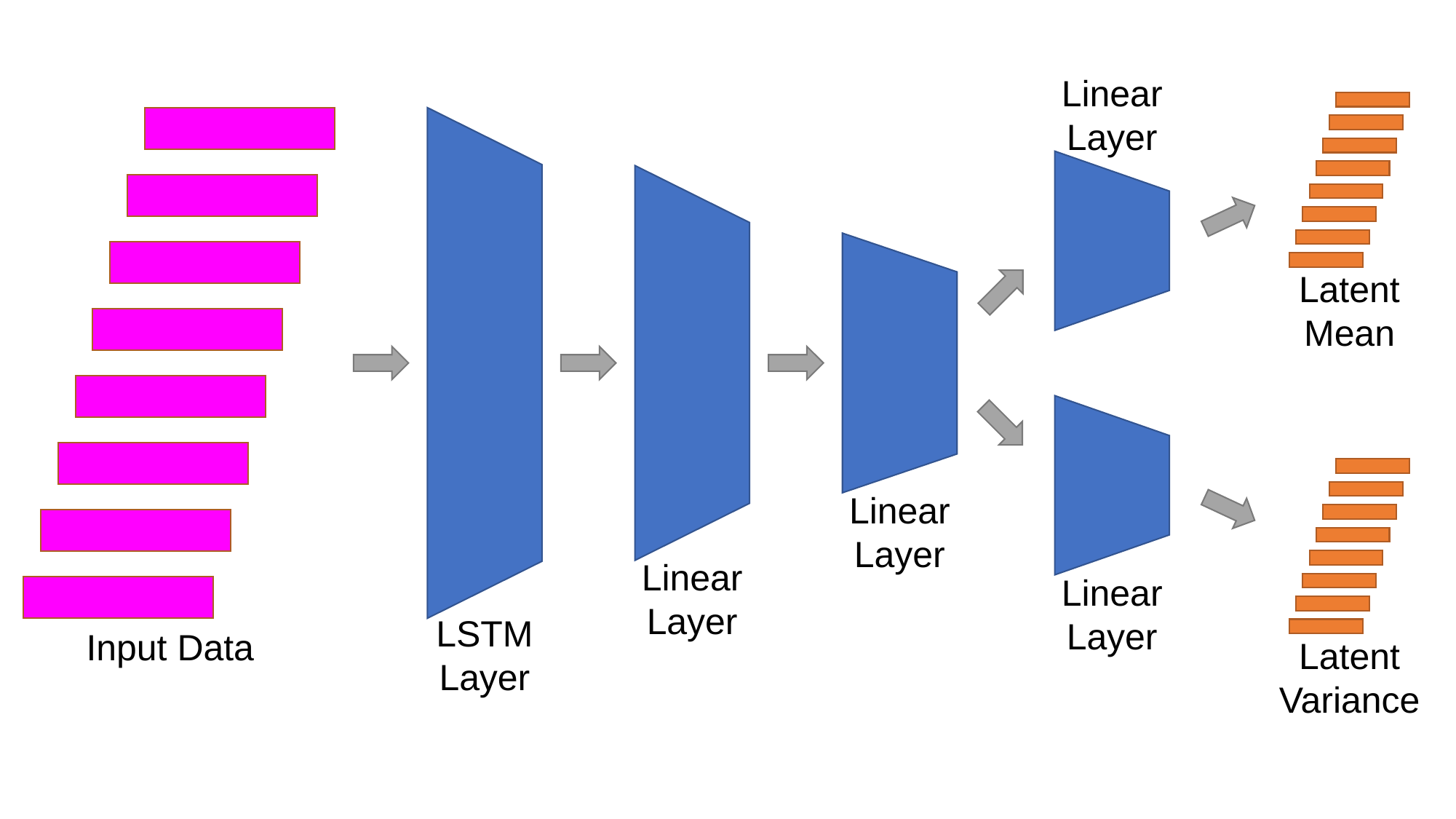

Linear
Layer

Latent
Mean

Linear
Layer
Linear
Layer
Linear
Layer
LSTM
Layer
Input Data
Latent
Variance